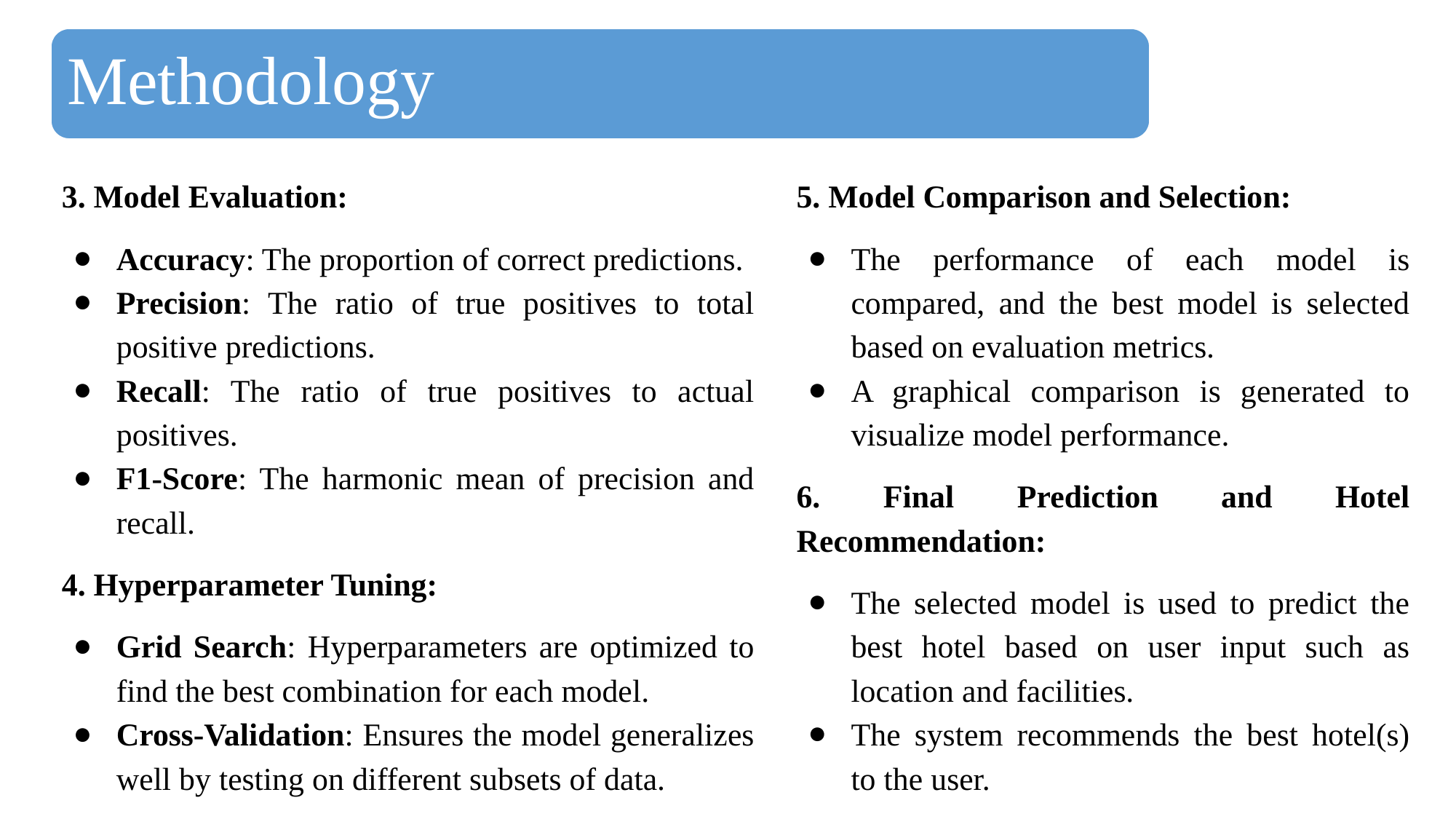

Methodology
3. Model Evaluation:
Accuracy: The proportion of correct predictions.
Precision: The ratio of true positives to total positive predictions.
Recall: The ratio of true positives to actual positives.
F1-Score: The harmonic mean of precision and recall.
4. Hyperparameter Tuning:
Grid Search: Hyperparameters are optimized to find the best combination for each model.
Cross-Validation: Ensures the model generalizes well by testing on different subsets of data.

5. Model Comparison and Selection:
The performance of each model is compared, and the best model is selected based on evaluation metrics.
A graphical comparison is generated to visualize model performance.
6. Final Prediction and Hotel Recommendation:
The selected model is used to predict the best hotel based on user input such as location and facilities.
The system recommends the best hotel(s) to the user.